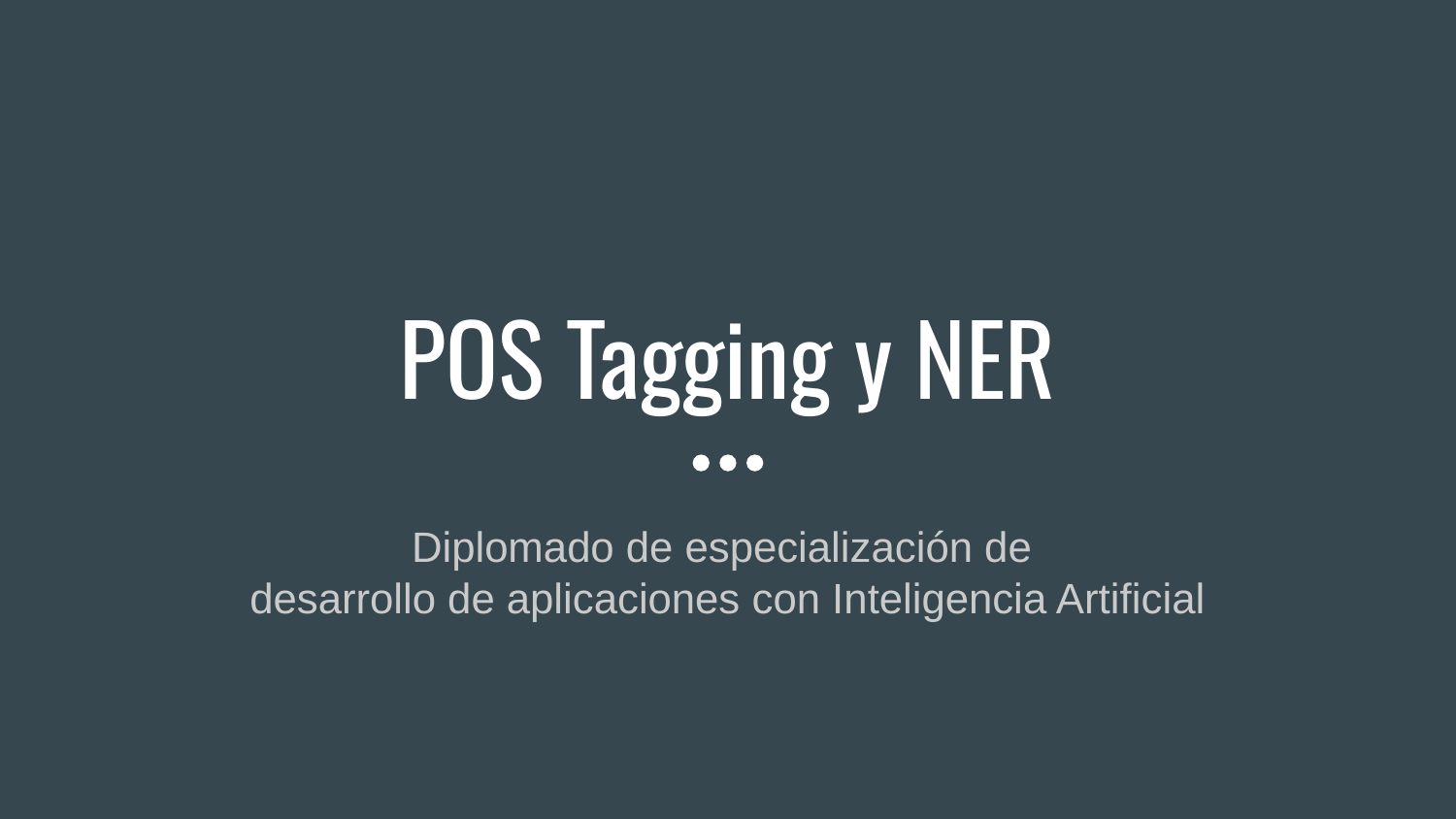

# POS Tagging y NER
Diplomado de especialización de
desarrollo de aplicaciones con Inteligencia Artificial